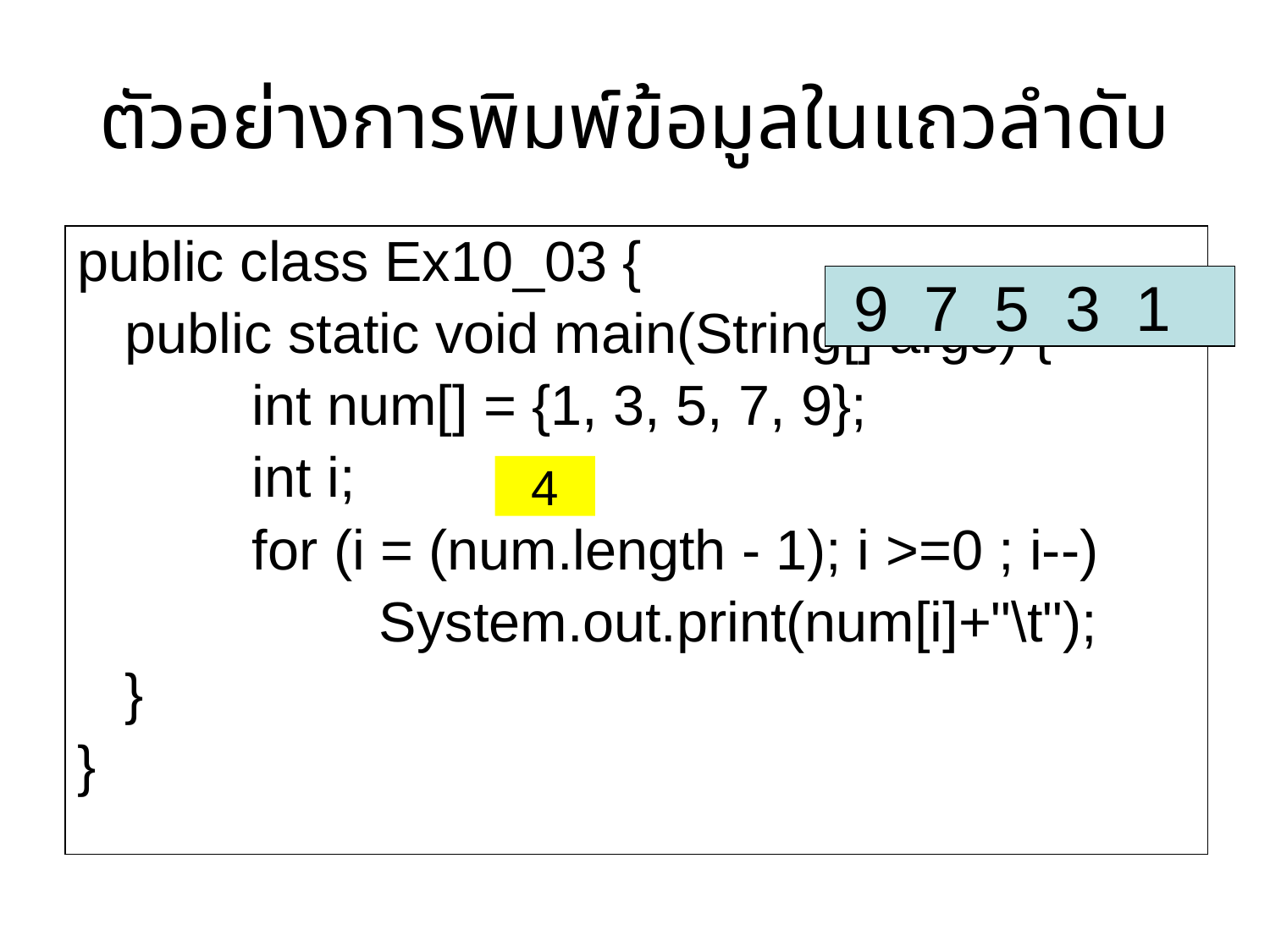

ตัวอย่างการพิมพ์ข้อมูลในแถวลำดับ
public class Ex10_03 {
	public static void main(String[] args) {
		int num[] = {1, 3, 5, 7, 9};
		int i;
		for (i = (num.length - 1); i >=0 ; i--)
			System.out.print(num[i]+"\t");
	}
}
9  7  5  3  1
4